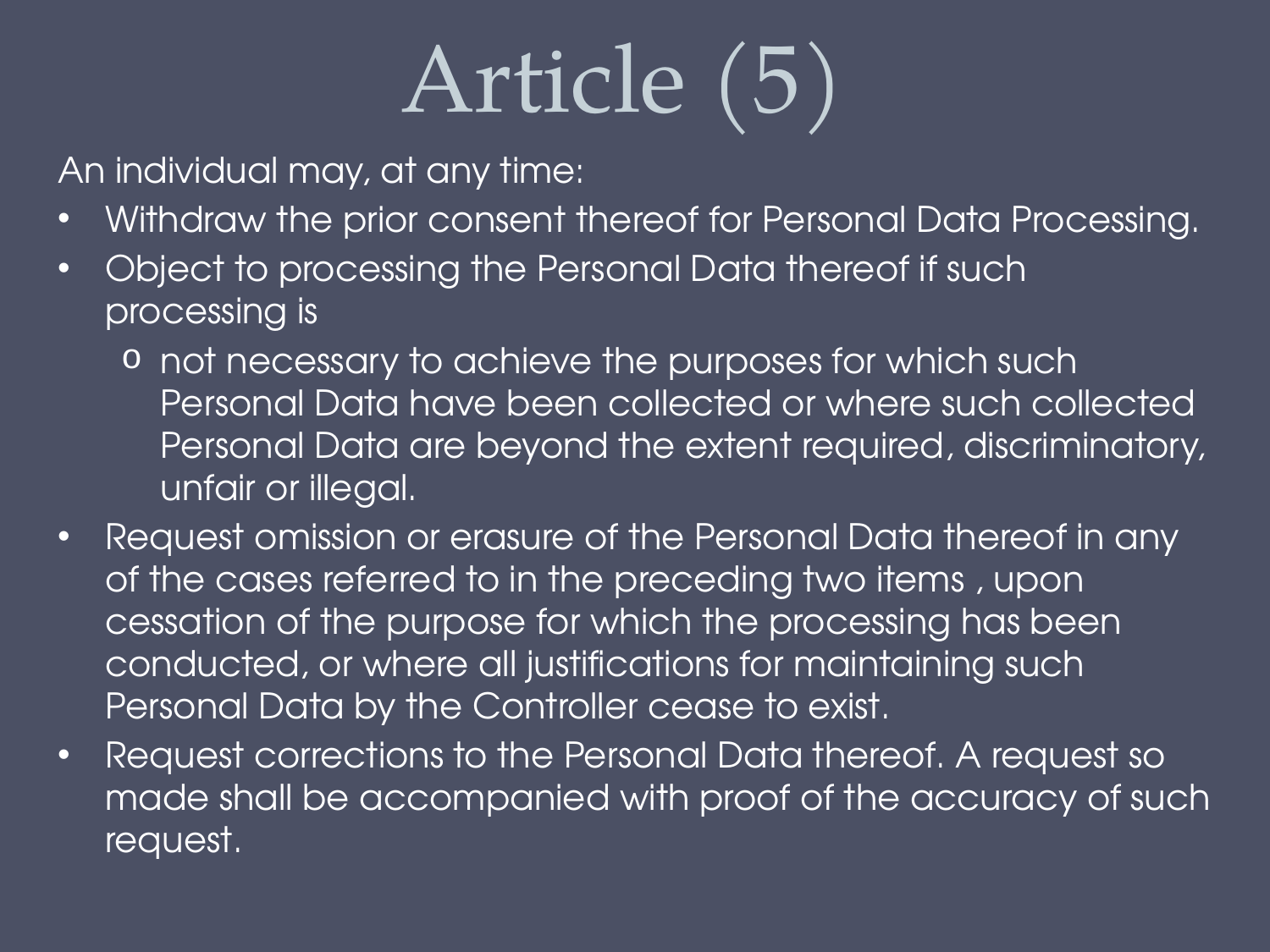

# Article (5)
An individual may, at any time:
Withdraw the prior consent thereof for Personal Data Processing.
Object to processing the Personal Data thereof if such processing is
not necessary to achieve the purposes for which such Personal Data have been collected or where such collected Personal Data are beyond the extent required, discriminatory, unfair or illegal.
Request omission or erasure of the Personal Data thereof in any of the cases referred to in the preceding two items , upon cessation of the purpose for which the processing has been conducted, or where all justifications for maintaining such Personal Data by the Controller cease to exist.
Request corrections to the Personal Data thereof. A request so made shall be accompanied with proof of the accuracy of such request.